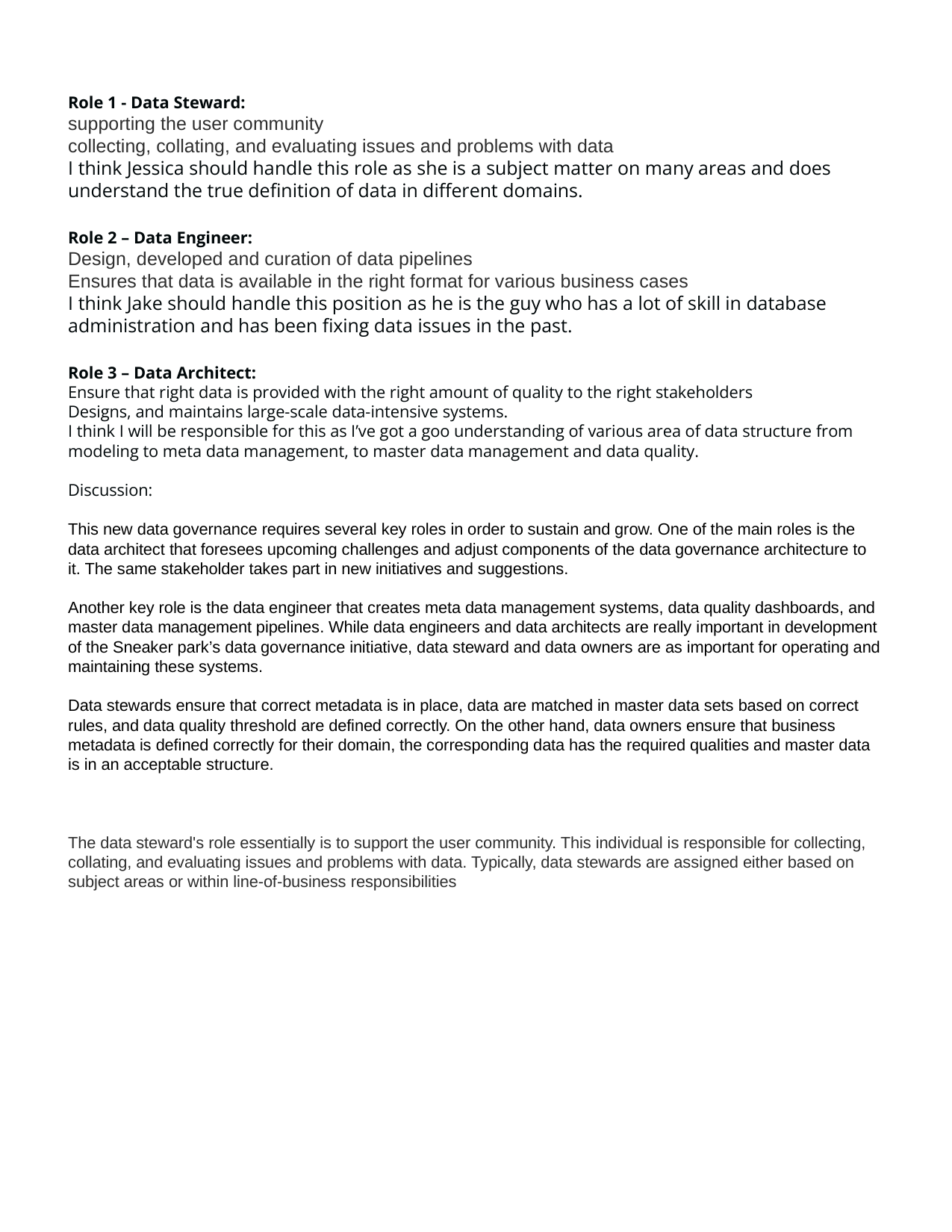

Role 1 - Data Steward:
supporting the user community
collecting, collating, and evaluating issues and problems with data
I think Jessica should handle this role as she is a subject matter on many areas and does understand the true definition of data in different domains.

Role 2 – Data Engineer:
Design, developed and curation of data pipelines
Ensures that data is available in the right format for various business cases
I think Jake should handle this position as he is the guy who has a lot of skill in database administration and has been fixing data issues in the past.

Role 3 – Data Architect:
Ensure that right data is provided with the right amount of quality to the right stakeholders
Designs, and maintains large-scale data-intensive systems.
I think I will be responsible for this as I’ve got a goo understanding of various area of data structure from modeling to meta data management, to master data management and data quality.
Discussion:
This new data governance requires several key roles in order to sustain and grow. One of the main roles is the data architect that foresees upcoming challenges and adjust components of the data governance architecture to it. The same stakeholder takes part in new initiatives and suggestions.
Another key role is the data engineer that creates meta data management systems, data quality dashboards, and master data management pipelines. While data engineers and data architects are really important in development of the Sneaker park’s data governance initiative, data steward and data owners are as important for operating and maintaining these systems.
Data stewards ensure that correct metadata is in place, data are matched in master data sets based on correct rules, and data quality threshold are defined correctly. On the other hand, data owners ensure that business metadata is defined correctly for their domain, the corresponding data has the required qualities and master data is in an acceptable structure.

The data steward's role essentially is to support the user community. This individual is responsible for collecting, collating, and evaluating issues and problems with data. Typically, data stewards are assigned either based on subject areas or within line-of-business responsibilities